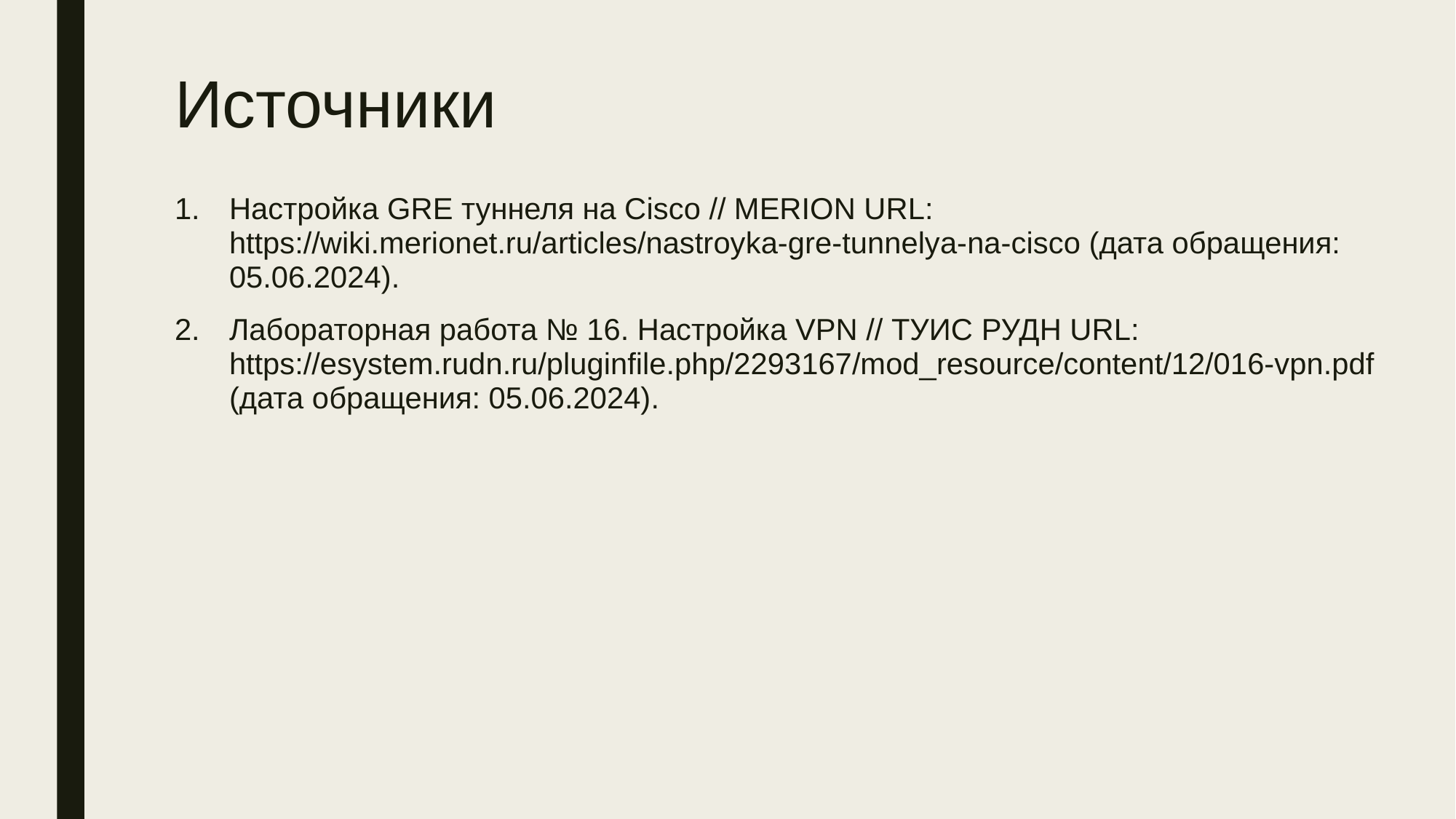

# Источники
Настройка GRE туннеля на Cisco // MERION URL: https://wiki.merionet.ru/articles/nastroyka-gre-tunnelya-na-cisco (дата обращения: 05.06.2024).
Лабораторная работа № 16. Настройка VPN // ТУИС РУДН URL: https://esystem.rudn.ru/pluginfile.php/2293167/mod_resource/content/12/016-vpn.pdf (дата обращения: 05.06.2024).